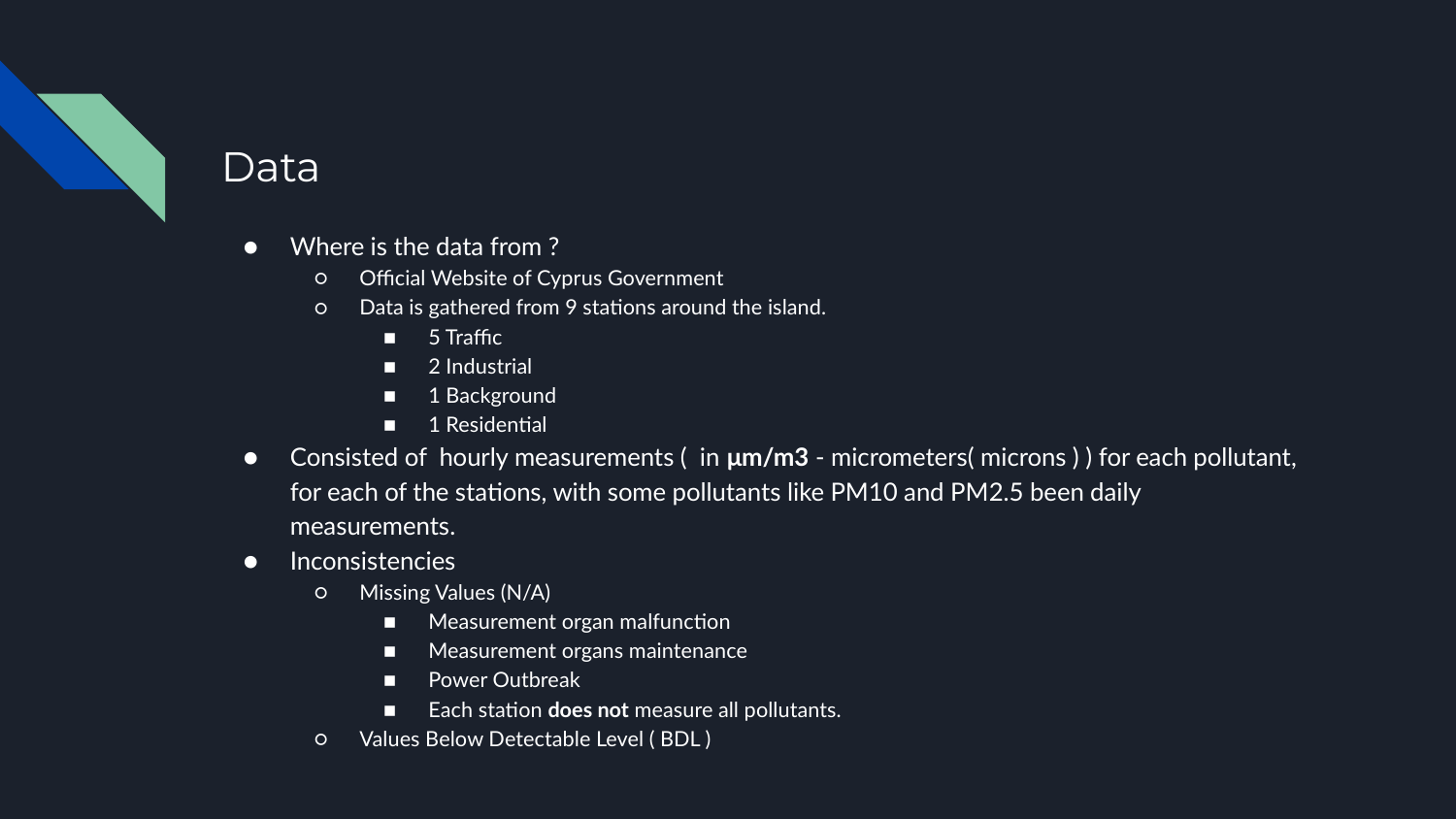

# Data

Where is the data from ?
Official Website of Cyprus Government
Data is gathered from 9 stations around the island.
5 Traffic
2 Industrial
1 Background
1 Residential
Consisted of  hourly measurements (  in μm/m3 - micrometers( microns ) ) for each pollutant, for each of the stations, with some pollutants like PM10 and PM2.5 been daily measurements.
Inconsistencies
Missing Values (N/A)
Measurement organ malfunction
Measurement organs maintenance
Power Outbreak
Each station does not measure all pollutants.
Values Below Detectable Level ( BDL )